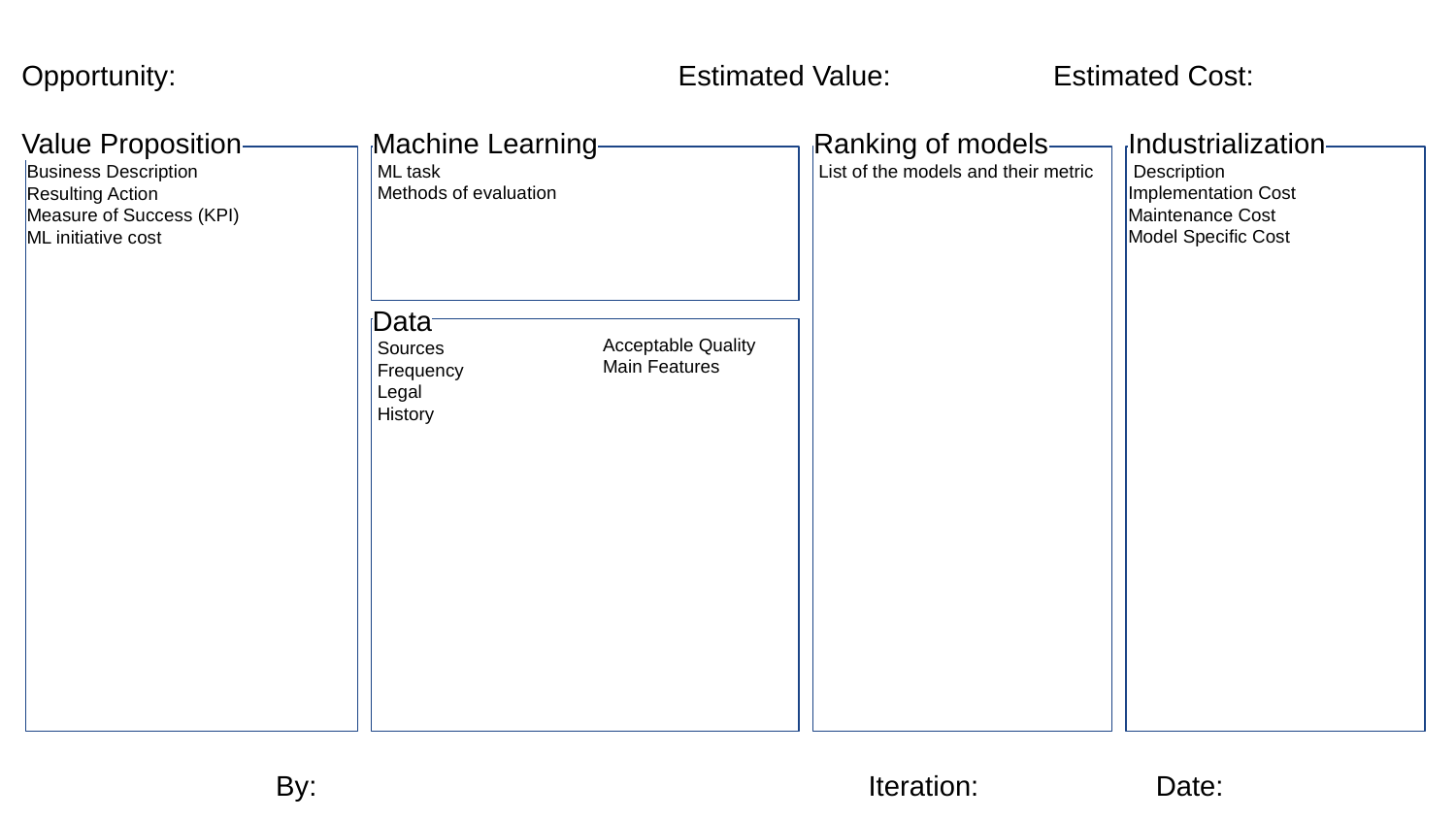

Opportunity:
Estimated Value:
Estimated Cost:
Value Proposition
 Business Description
 Resulting Action
 Measure of Success (KPI)
 ML initiative cost
Machine Learning
 ML task
 Methods of evaluation
Ranking of models
 List of the models and their metric
Industrialization
 Description
Implementation Cost
Maintenance Cost
Model Specific Cost

Data
 Sources
 Frequency
 Legal
 History

Acceptable Quality
Main Features
By:
Iteration:
Date: